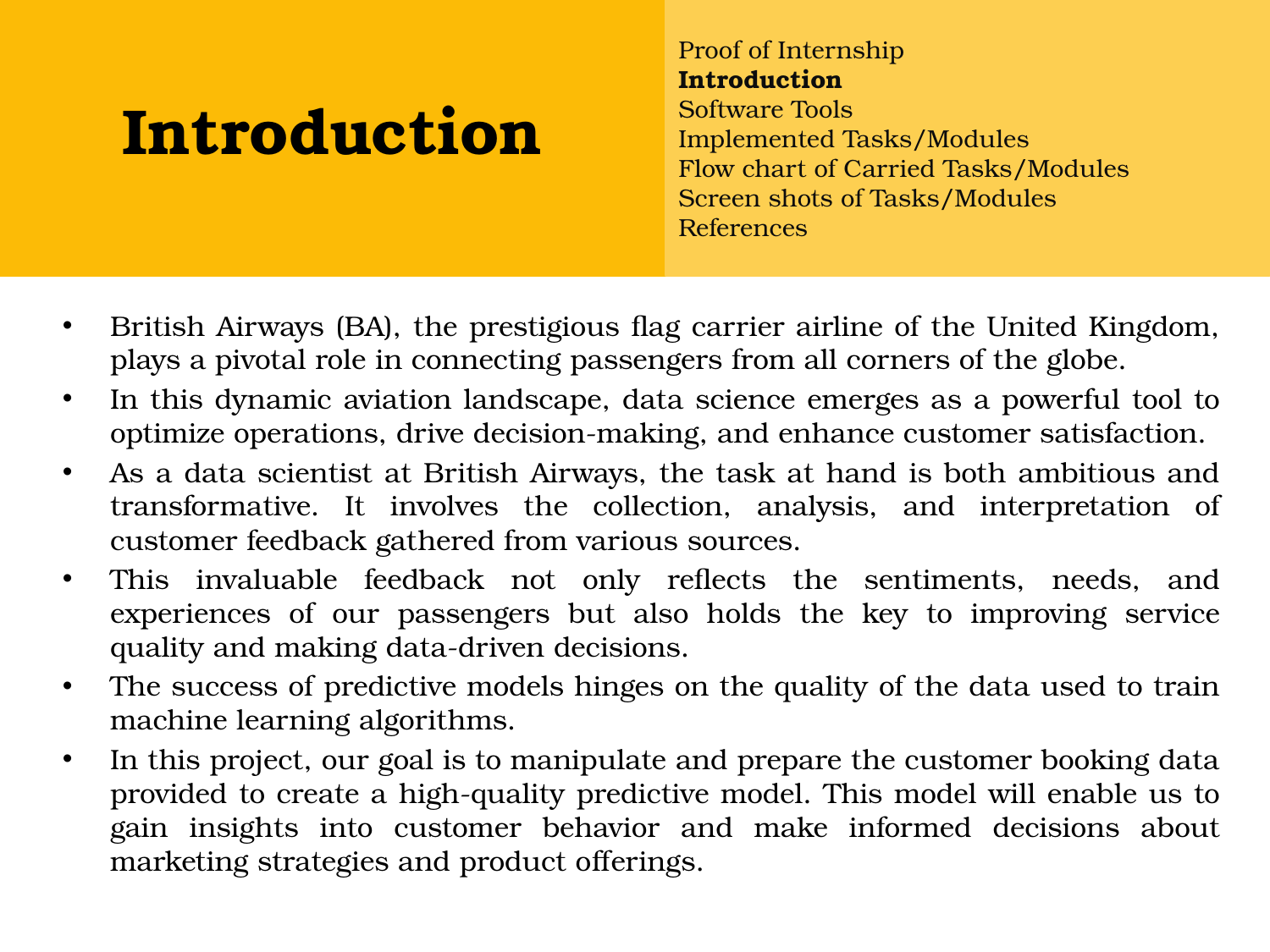

Proof of Internship
Introduction
Software Tools
Implemented Tasks/Modules
Flow chart of Carried Tasks/Modules
Screen shots of Tasks/Modules
References
Abstract
Introduction
Existing System
Proposed System
Software requirements
Architecture Model
Modules
UML  Diagrams/ER Diagrams/Flow Charts
References

Introduction
British Airways (BA), the prestigious flag carrier airline of the United Kingdom, plays a pivotal role in connecting passengers from all corners of the globe.
In this dynamic aviation landscape, data science emerges as a powerful tool to optimize operations, drive decision-making, and enhance customer satisfaction.
As a data scientist at British Airways, the task at hand is both ambitious and transformative. It involves the collection, analysis, and interpretation of customer feedback gathered from various sources.
This invaluable feedback not only reflects the sentiments, needs, and experiences of our passengers but also holds the key to improving service quality and making data-driven decisions.
The success of predictive models hinges on the quality of the data used to train machine learning algorithms.
In this project, our goal is to manipulate and prepare the customer booking data provided to create a high-quality predictive model. This model will enable us to gain insights into customer behavior and make informed decisions about marketing strategies and product offerings.